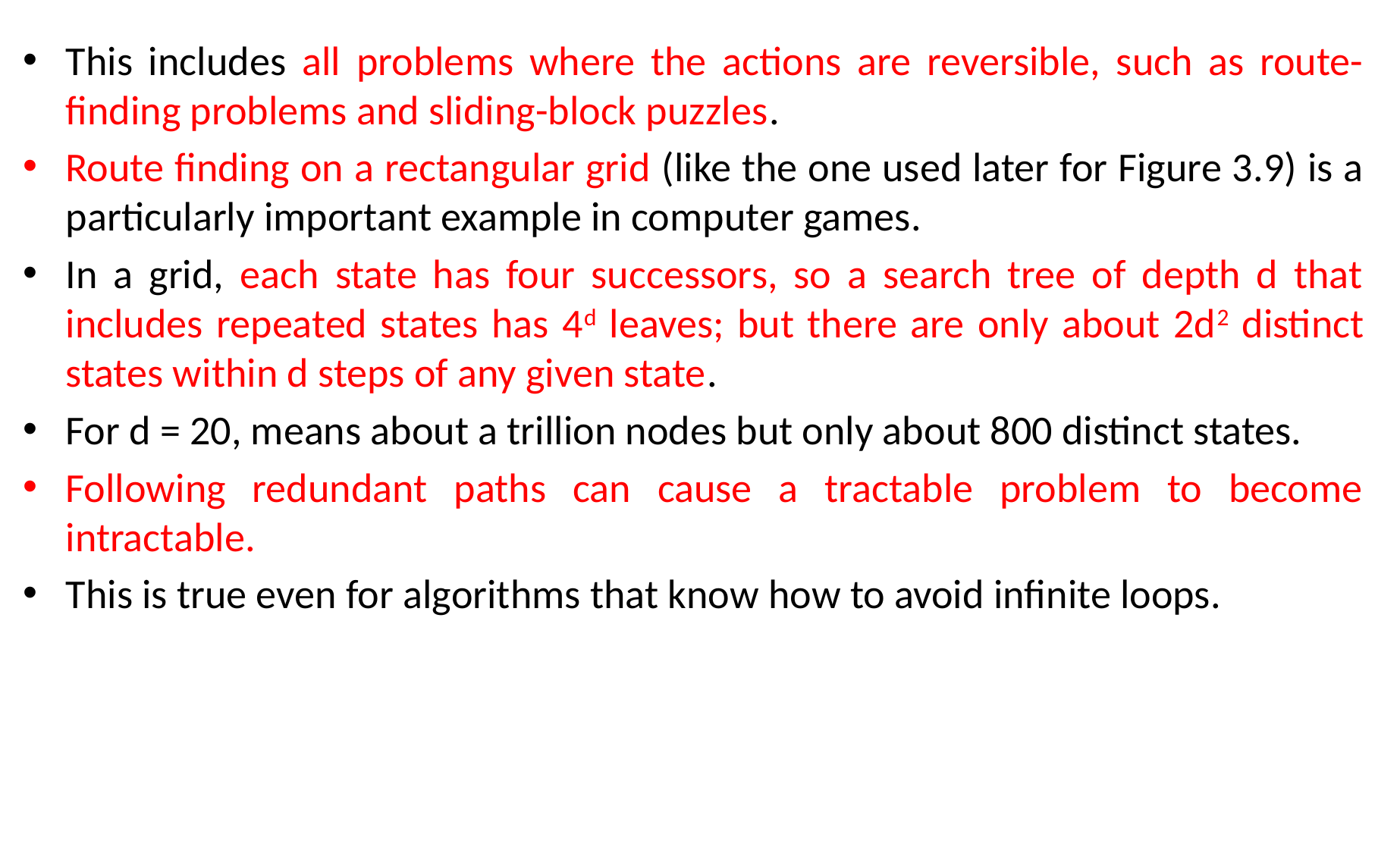

This includes all problems where the actions are reversible, such as route-finding problems and sliding-block puzzles.
Route finding on a rectangular grid (like the one used later for Figure 3.9) is a particularly important example in computer games.
In a grid, each state has four successors, so a search tree of depth d that includes repeated states has 4d leaves; but there are only about 2d2 distinct states within d steps of any given state.
For d = 20, means about a trillion nodes but only about 800 distinct states.
Following redundant paths can cause a tractable problem to become intractable.
This is true even for algorithms that know how to avoid infinite loops.